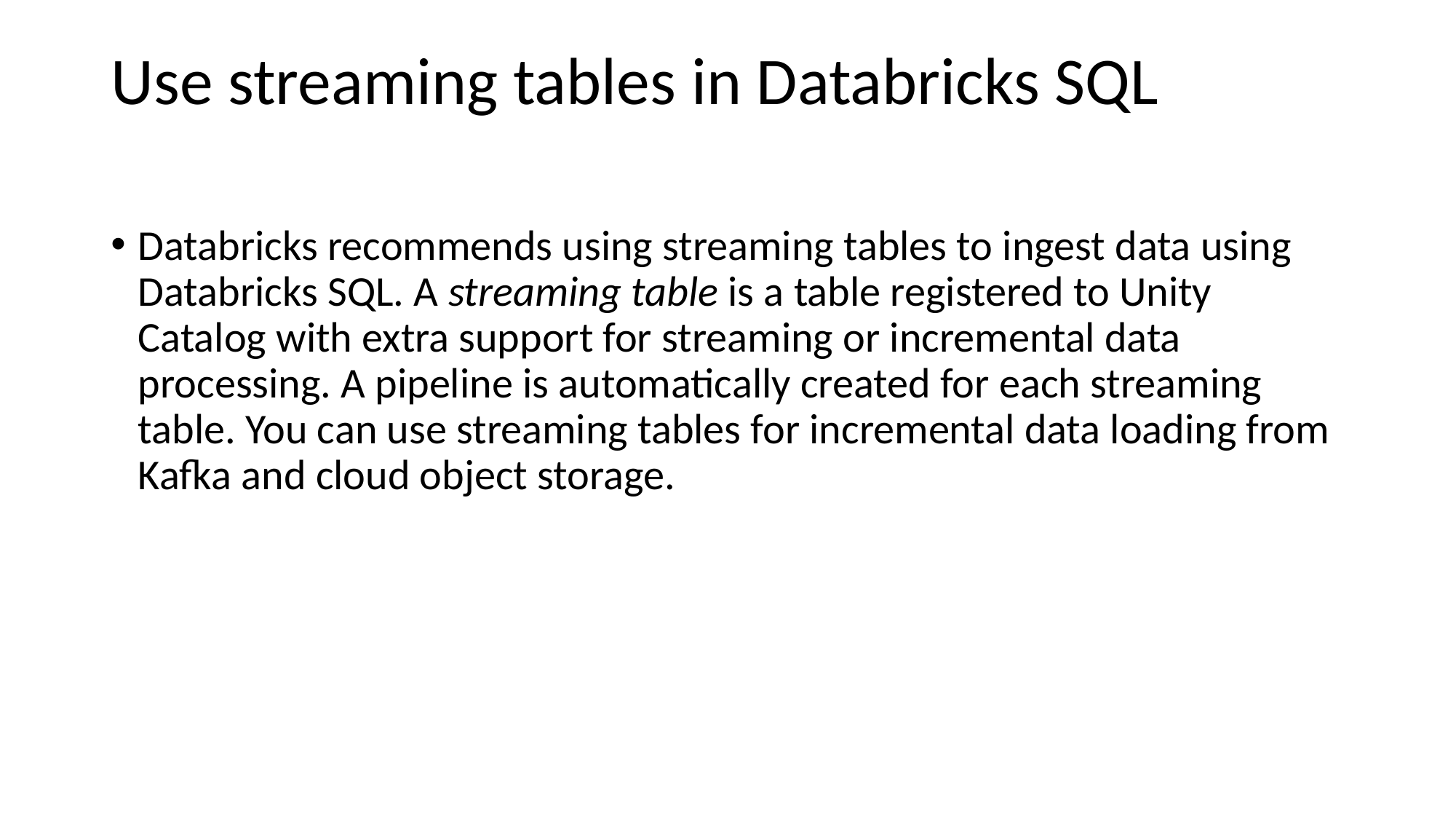

# Use streaming tables in Databricks SQL
Databricks recommends using streaming tables to ingest data using Databricks SQL. A streaming table is a table registered to Unity Catalog with extra support for streaming or incremental data processing. A pipeline is automatically created for each streaming table. You can use streaming tables for incremental data loading from Kafka and cloud object storage.